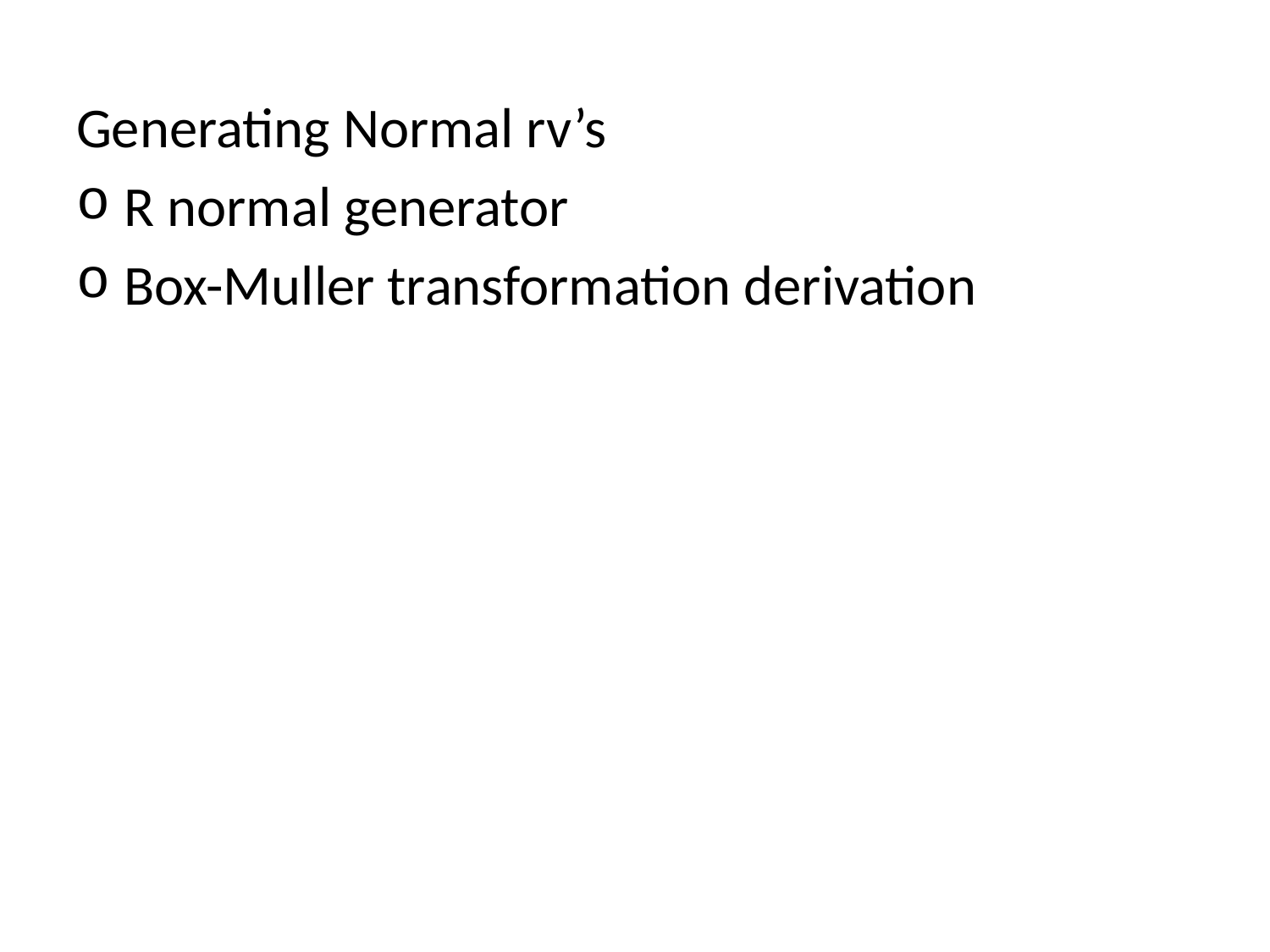

Generating Normal rv’s
R normal generator
Box-Muller transformation derivation